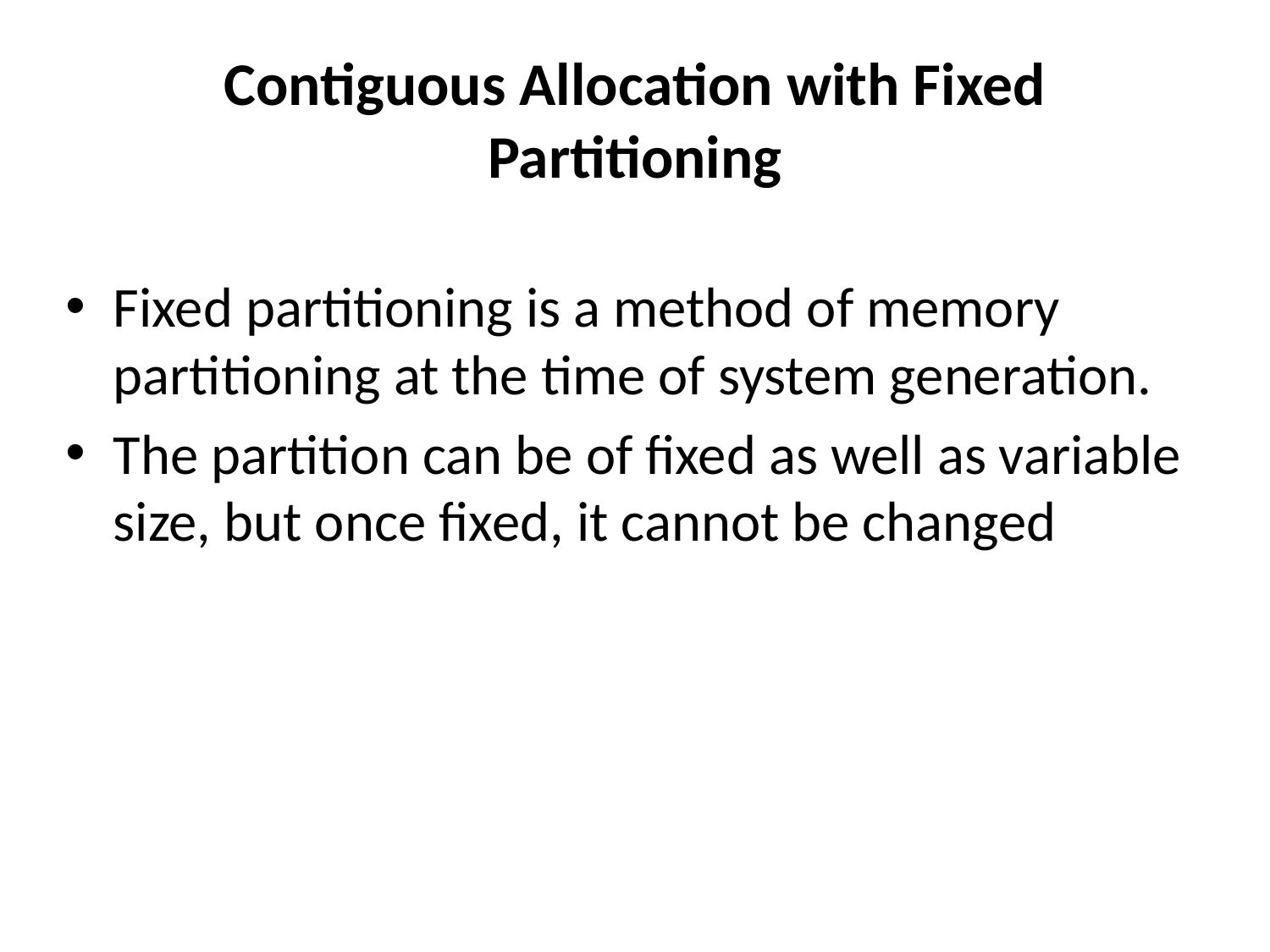

# Contiguous Allocation with Fixed Partitioning
Fixed partitioning is a method of memory partitioning at the time of system generation.
The partition can be of fixed as well as variable size, but once fixed, it cannot be changed